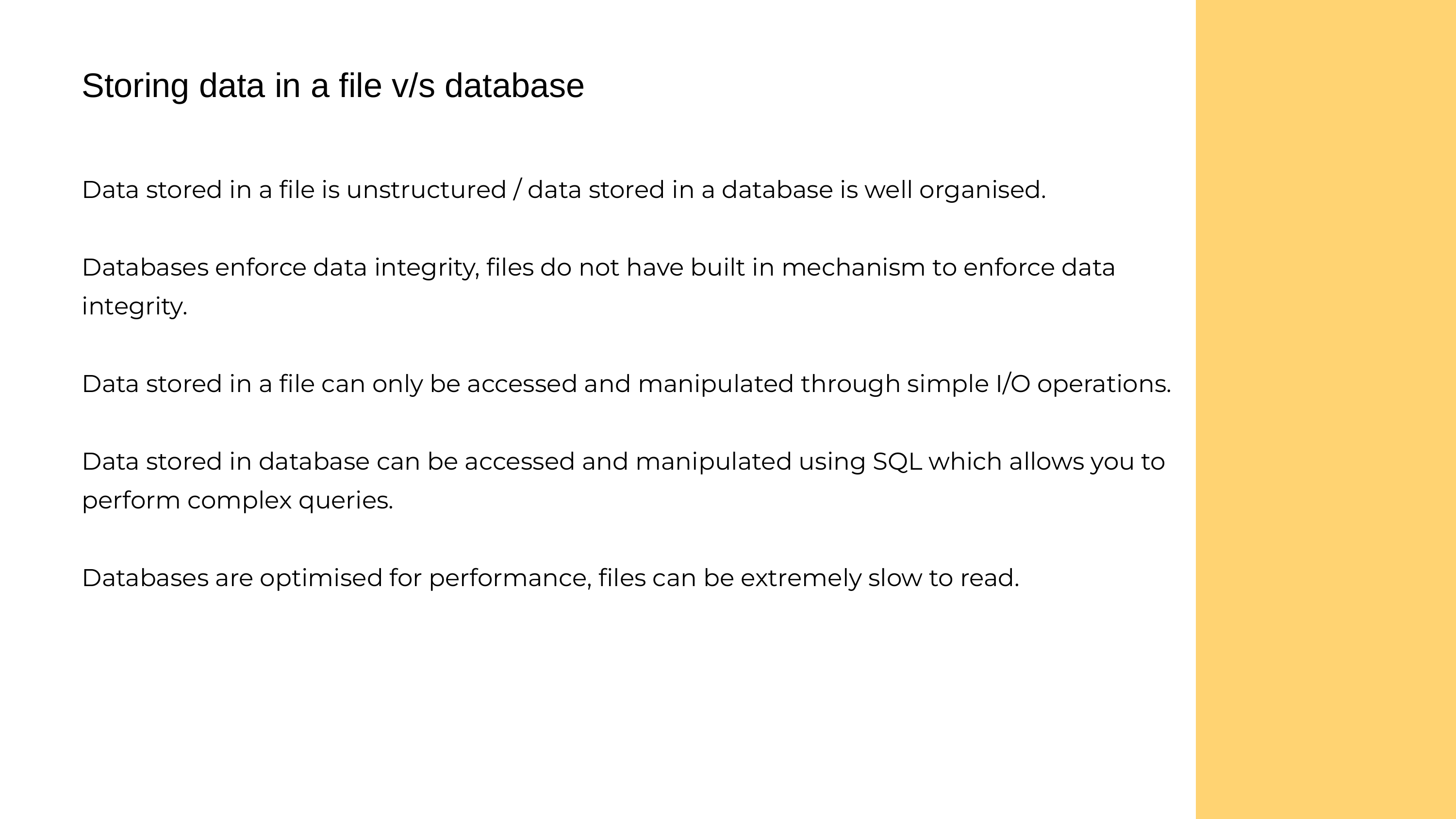

Storing data in a file v/s database
Data stored in a file is unstructured / data stored in a database is well organised.

Databases enforce data integrity, files do not have built in mechanism to enforce data integrity.

Data stored in a file can only be accessed and manipulated through simple I/O operations.

Data stored in database can be accessed and manipulated using SQL which allows you to perform complex queries.

Databases are optimised for performance, files can be extremely slow to read.